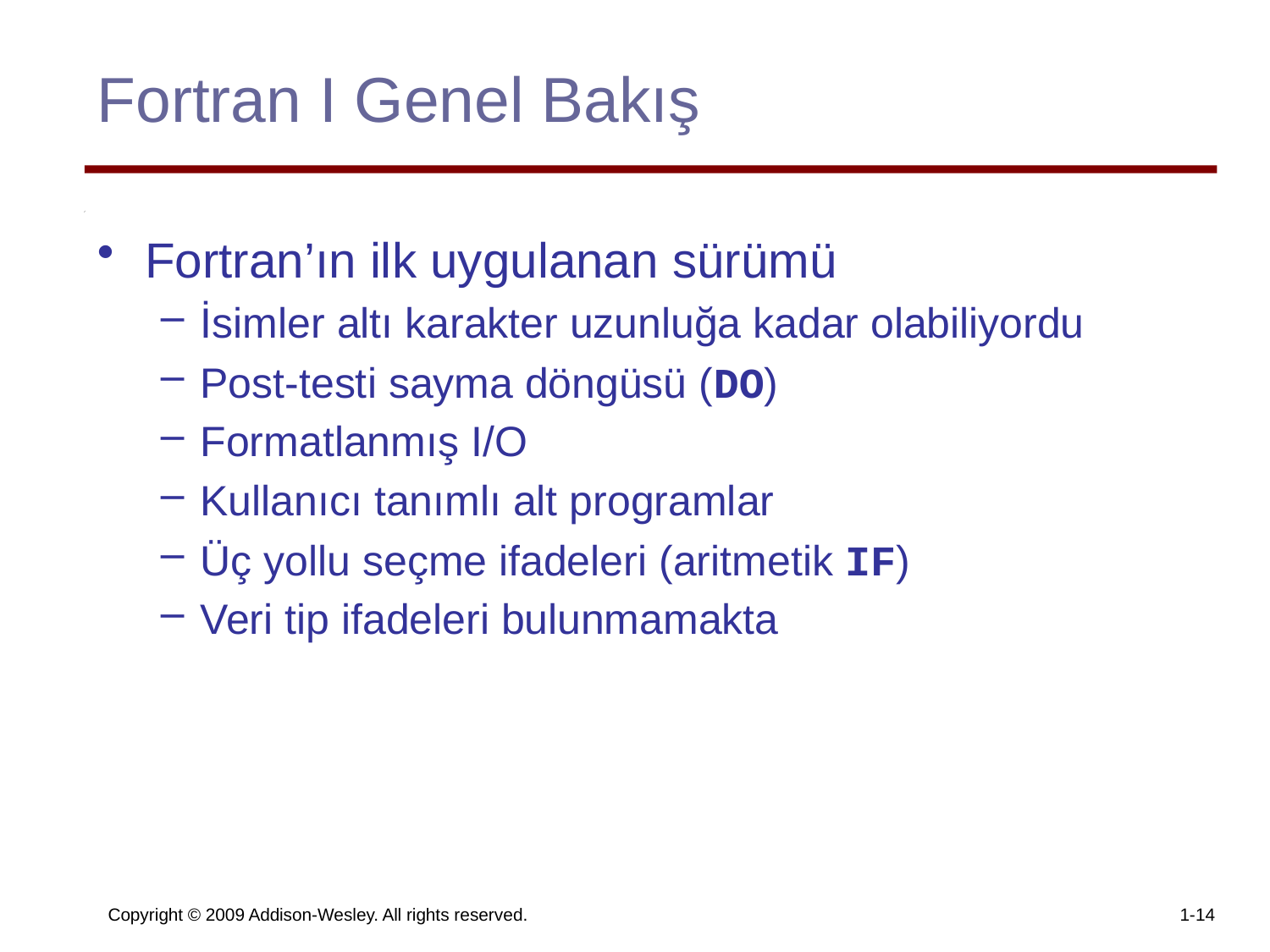

# Fortran I Genel Bakış
Fortran’ın ilk uygulanan sürümü
İsimler altı karakter uzunluğa kadar olabiliyordu
Post-testi sayma döngüsü (DO)
Formatlanmış I/O
Kullanıcı tanımlı alt programlar
Üç yollu seçme ifadeleri (aritmetik IF)
Veri tip ifadeleri bulunmamakta

Copyright © 2009 Addison-Wesley. All rights reserved.
1-14